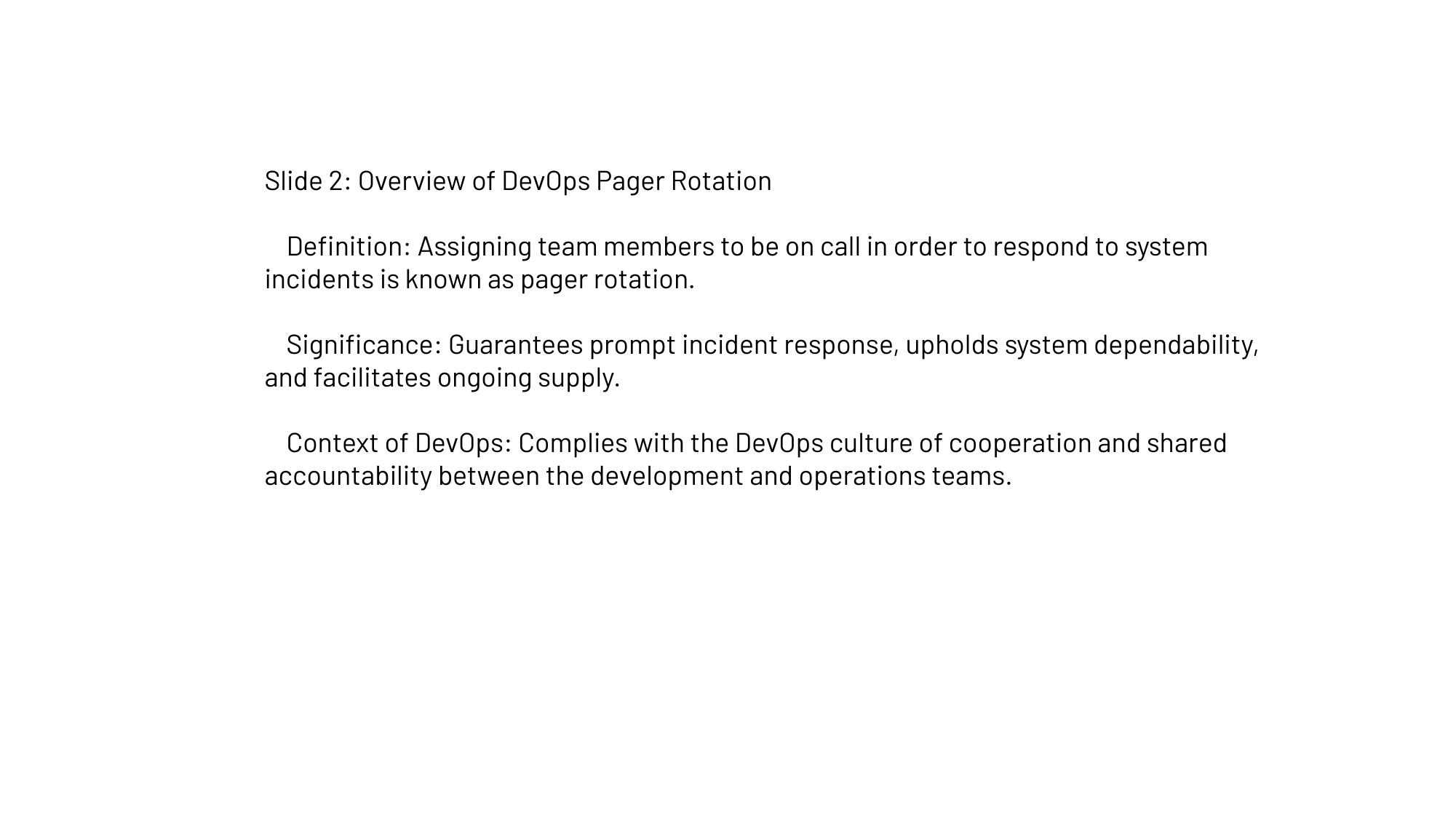

Slide 2: Overview of DevOps Pager Rotation

    Definition: Assigning team members to be on call in order to respond to system incidents is known as pager rotation.

    Significance: Guarantees prompt incident response, upholds system dependability, and facilitates ongoing supply.

    Context of DevOps: Complies with the DevOps culture of cooperation and shared accountability between the development and operations teams.